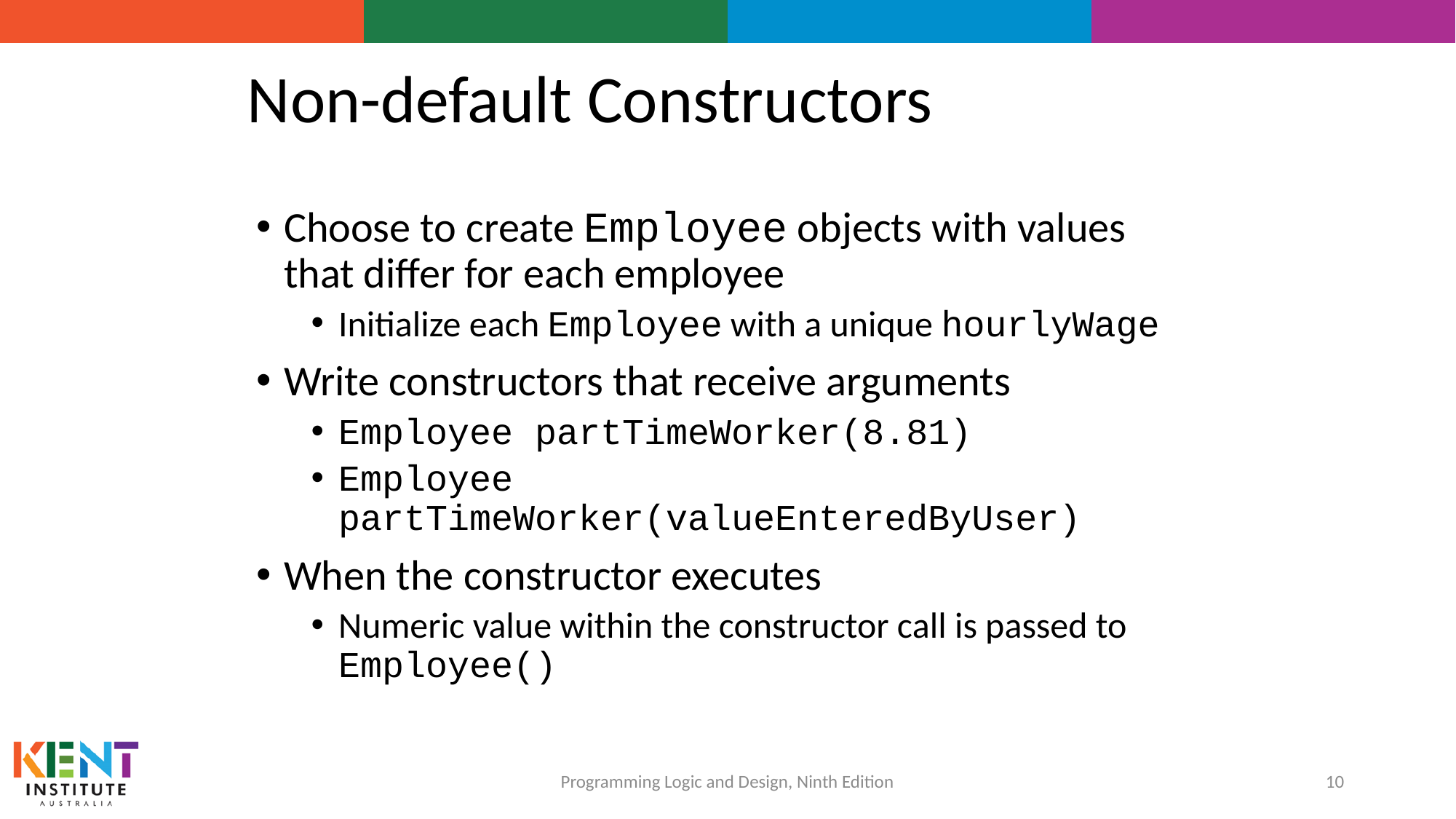

# Non-default Constructors
Choose to create Employee objects with values that differ for each employee
Initialize each Employee with a unique hourlyWage
Write constructors that receive arguments
Employee partTimeWorker(8.81)
Employee partTimeWorker(valueEnteredByUser)
When the constructor executes
Numeric value within the constructor call is passed to Employee()
10
Programming Logic and Design, Ninth Edition